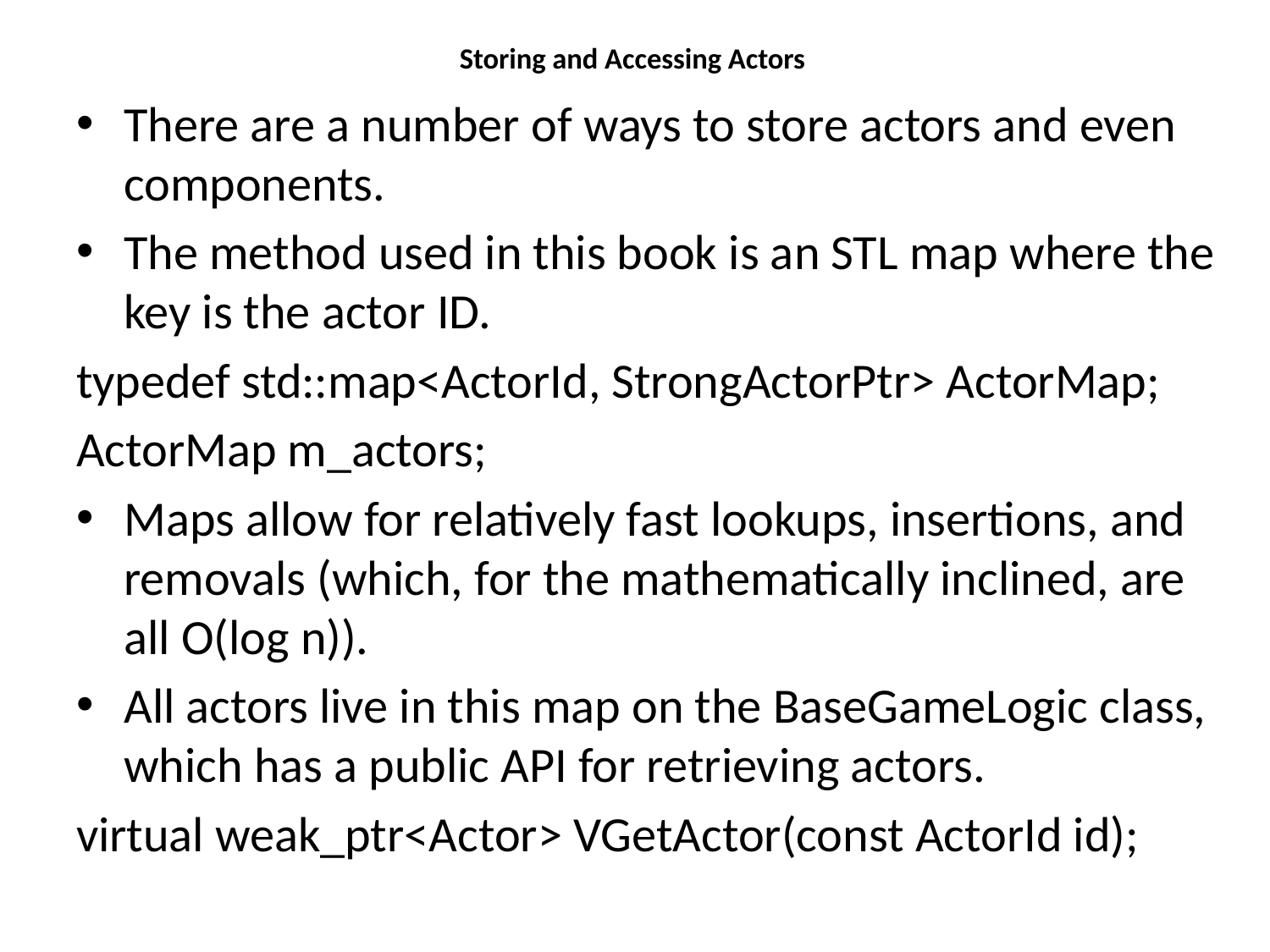

# Storing and Accessing Actors
There are a number of ways to store actors and even components.
The method used in this book is an STL map where the key is the actor ID.
typedef std::map<ActorId, StrongActorPtr> ActorMap;
ActorMap m_actors;
Maps allow for relatively fast lookups, insertions, and removals (which, for the mathematically inclined, are all O(log n)).
All actors live in this map on the BaseGameLogic class, which has a public API for retrieving actors.
virtual weak_ptr<Actor> VGetActor(const ActorId id);